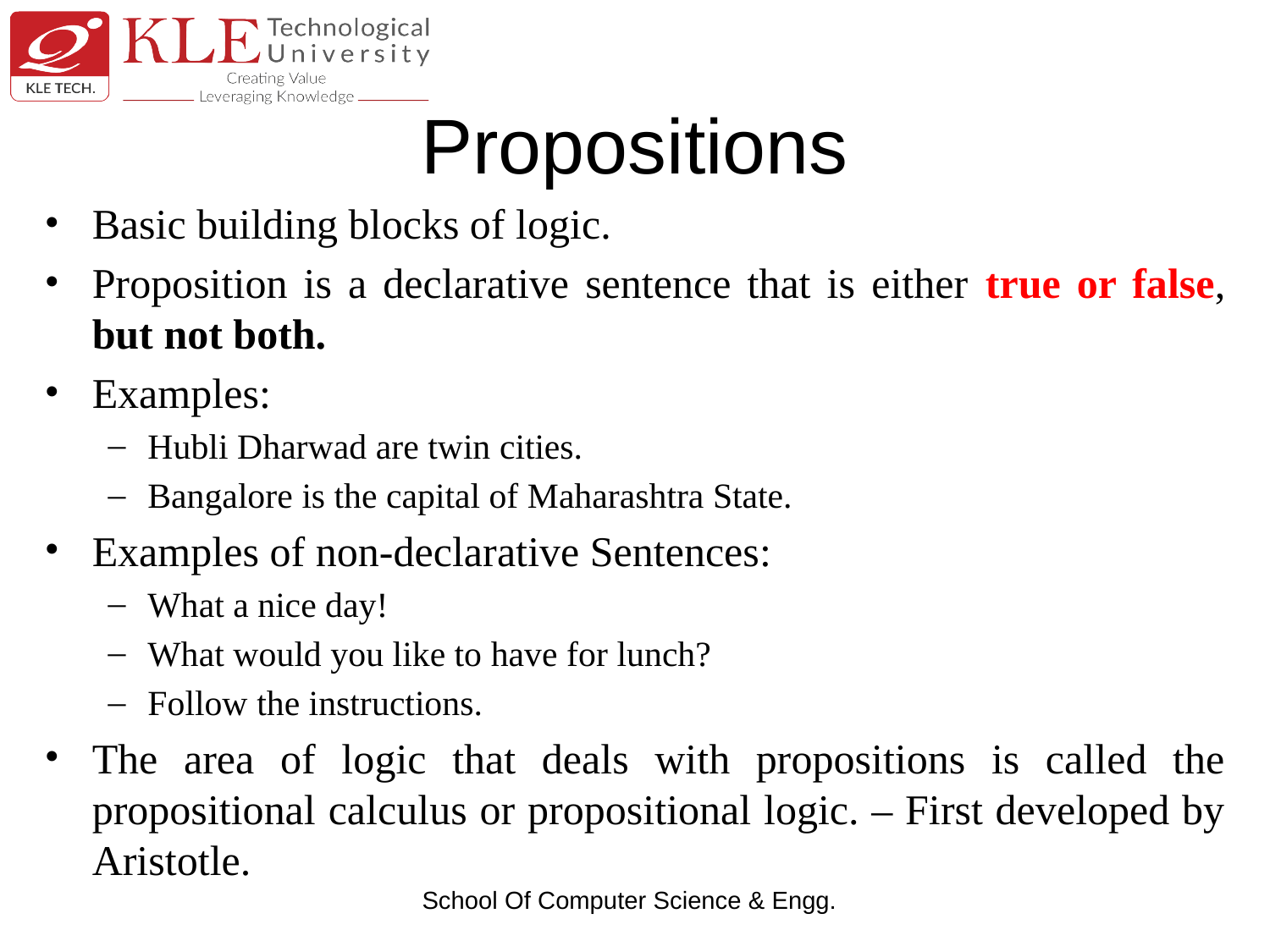

# Propositions
Basic building blocks of logic.
Proposition is a declarative sentence that is either true or false, but not both.
Examples:
Hubli Dharwad are twin cities.
Bangalore is the capital of Maharashtra State.
Examples of non-declarative Sentences:
What a nice day!
What would you like to have for lunch?
Follow the instructions.
The area of logic that deals with propositions is called the propositional calculus or propositional logic. – First developed by Aristotle.